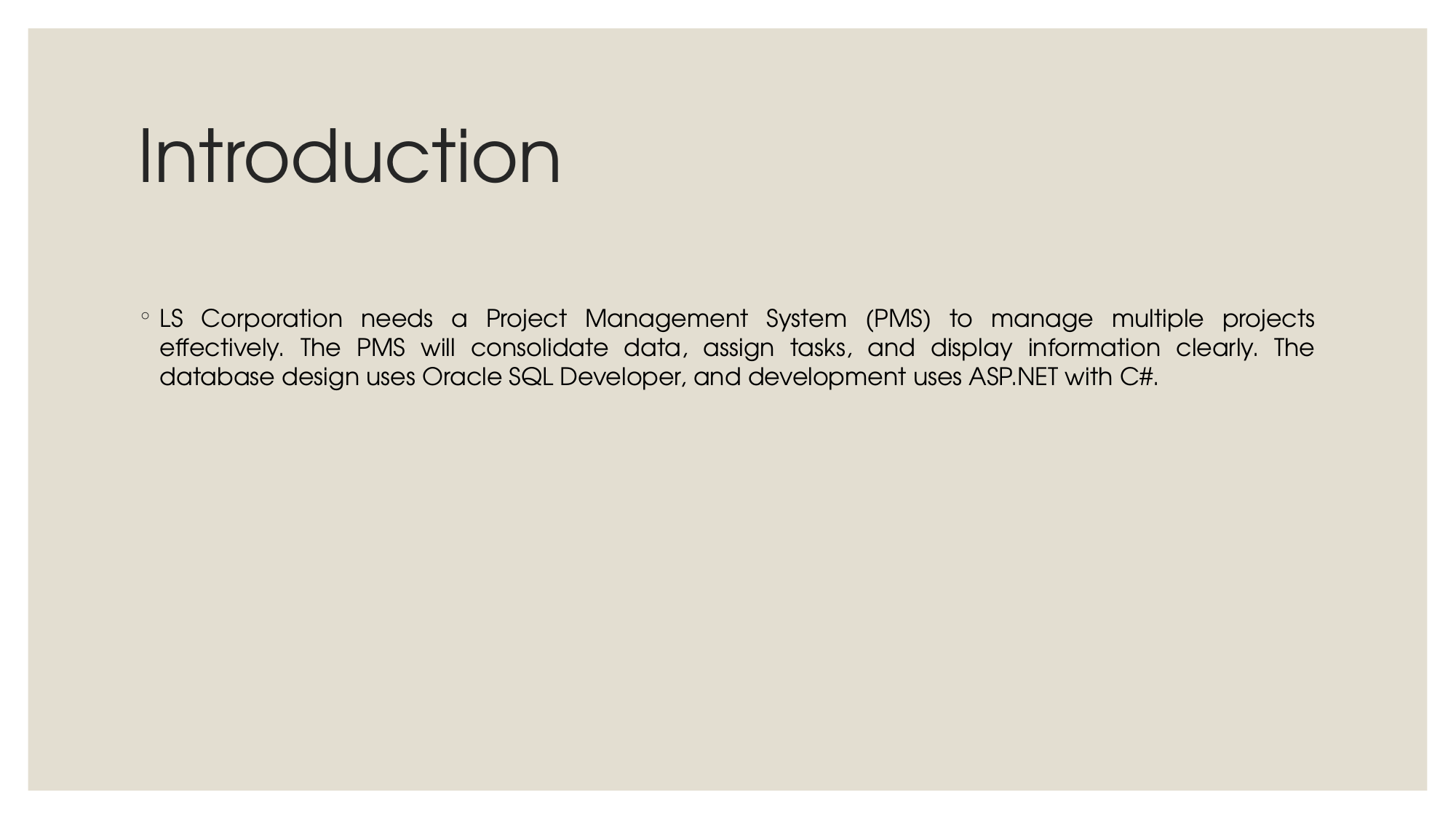

# Introduction

LS Corporation needs a Project Management System (PMS) to manage multiple projects effectively. The PMS will consolidate data, assign tasks, and display information clearly. The database design uses Oracle SQL Developer, and development uses ASP.NET with C#.